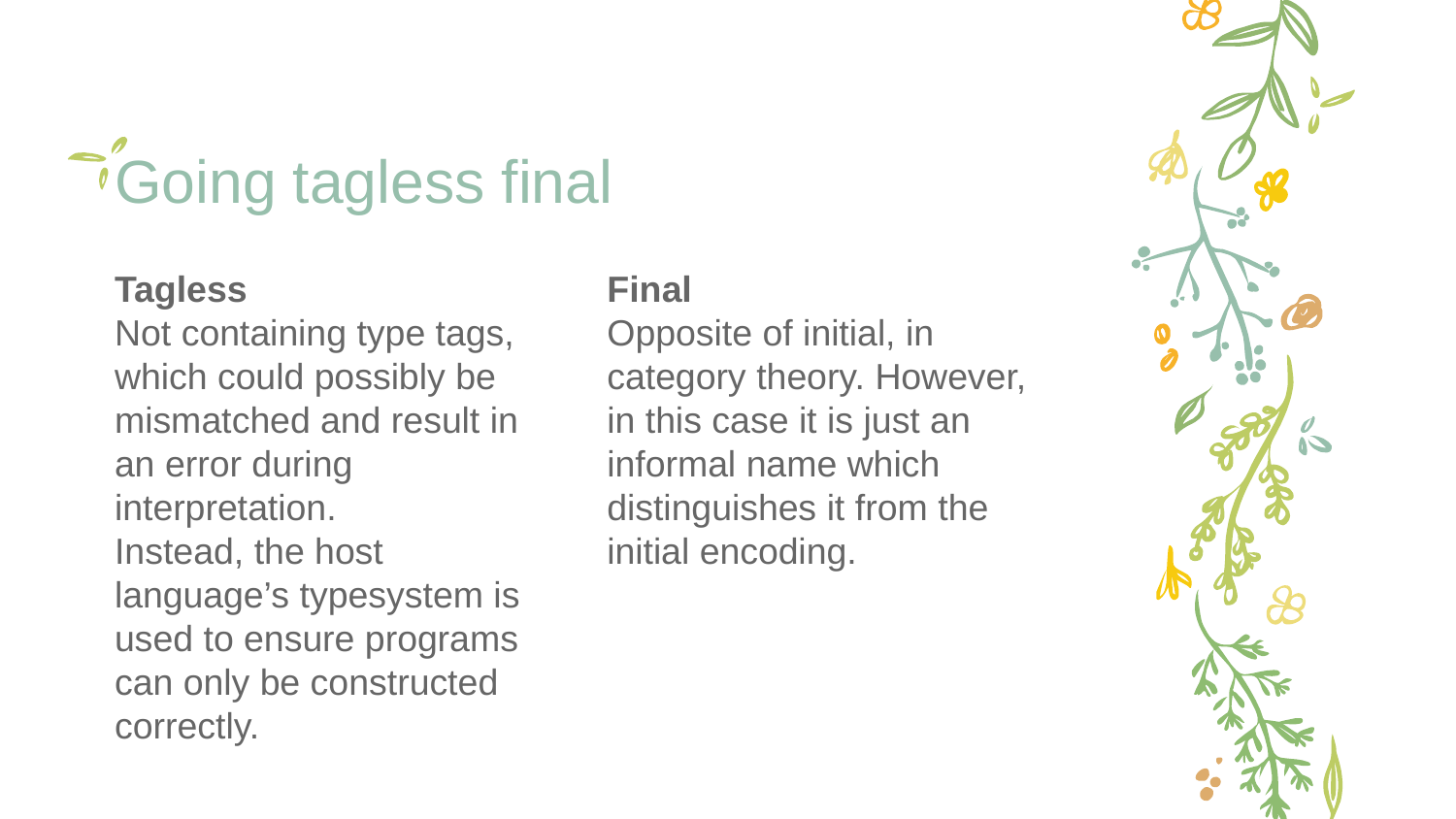

# Going tagless final
Tagless
Not containing type tags, which could possibly be mismatched and result in an error during interpretation.
Instead, the host language’s typesystem is used to ensure programs can only be constructed correctly.
Final
Opposite of initial, in category theory. However, in this case it is just an informal name which distinguishes it from the initial encoding.